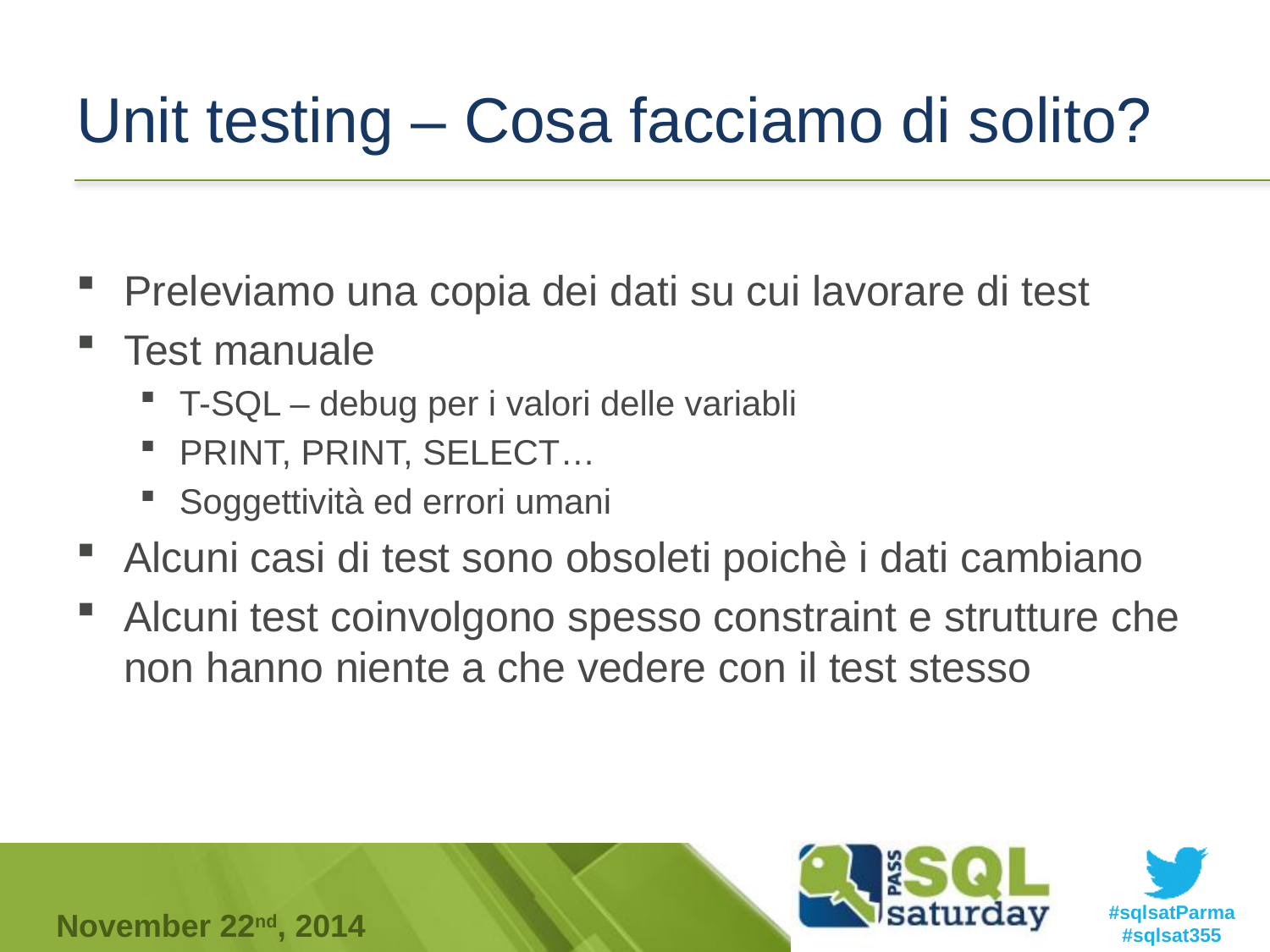

# Unit testing – Cosa facciamo di solito?

Preleviamo una copia dei dati su cui lavorare di test
Test manuale
T-SQL – debug per i valori delle variabli
PRINT, PRINT, SELECT…
Soggettività ed errori umani
Alcuni casi di test sono obsoleti poichè i dati cambiano
Alcuni test coinvolgono spesso constraint e strutture che non hanno niente a che vedere con il test stesso